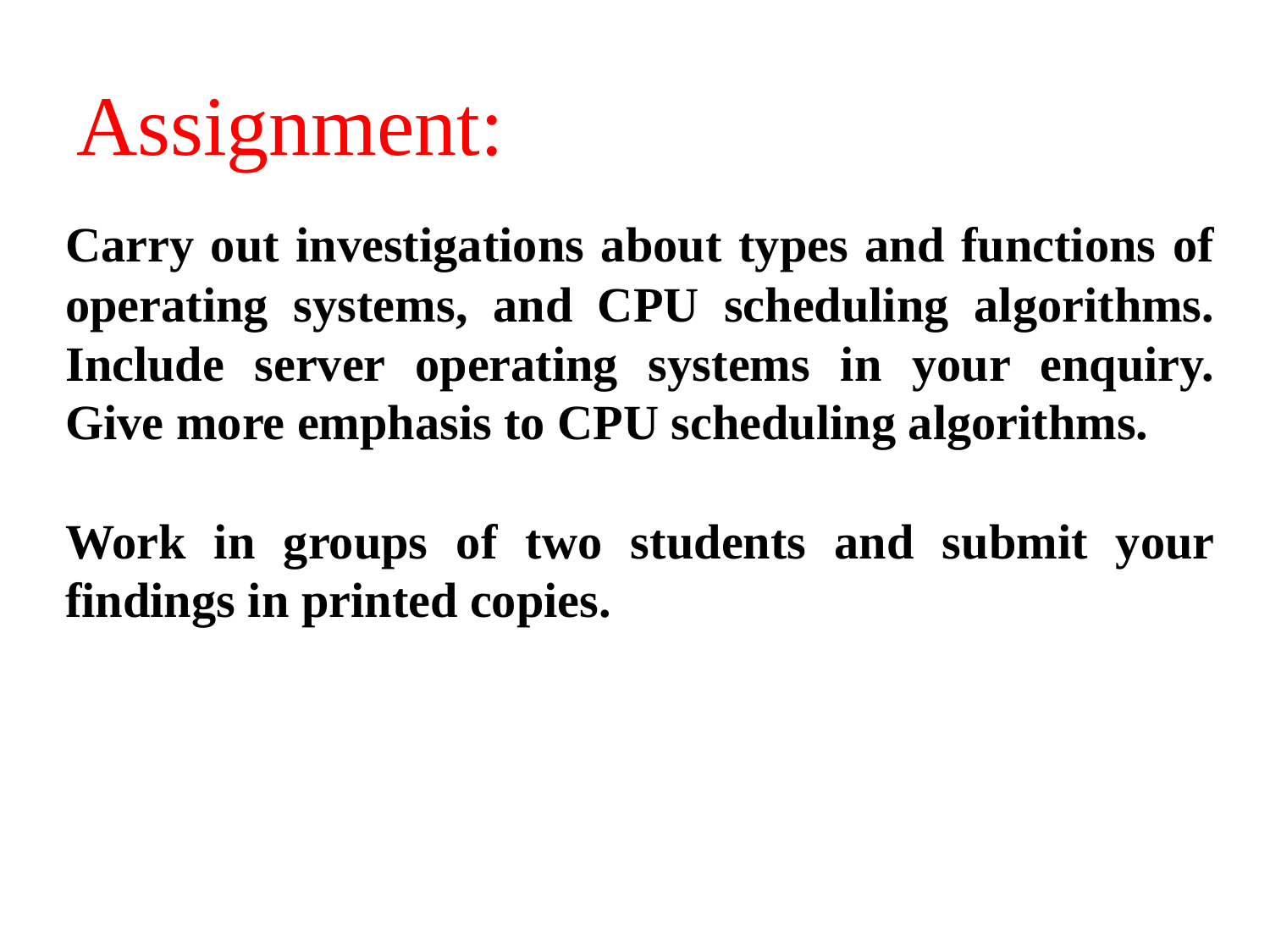

# Assignment:
Carry out investigations about types and functions of operating systems, and CPU scheduling algorithms. Include server operating systems in your enquiry. Give more emphasis to CPU scheduling algorithms.

Work in groups of two students and submit your findings in printed copies.